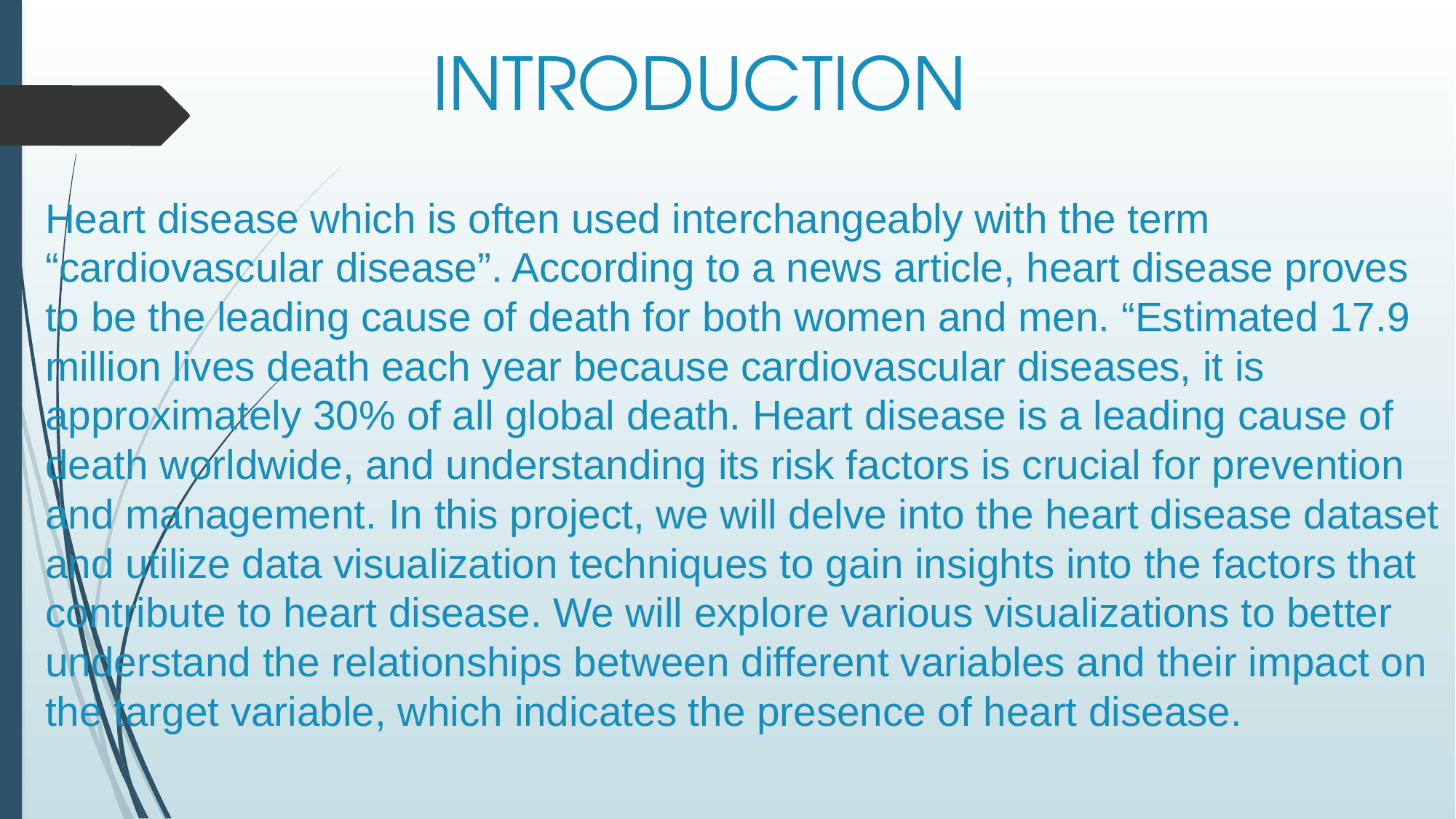

# INTRODUCTION
Heart disease which is often used interchangeably with the term “cardiovascular disease”. According to a news article, heart disease proves to be the leading cause of death for both women and men. “Estimated 17.9 million lives death each year because cardiovascular diseases, it is approximately 30% of all global death. Heart disease is a leading cause of death worldwide, and understanding its risk factors is crucial for prevention and management. In this project, we will delve into the heart disease dataset and utilize data visualization techniques to gain insights into the factors that contribute to heart disease. We will explore various visualizations to better understand the relationships between different variables and their impact on the target variable, which indicates the presence of heart disease.